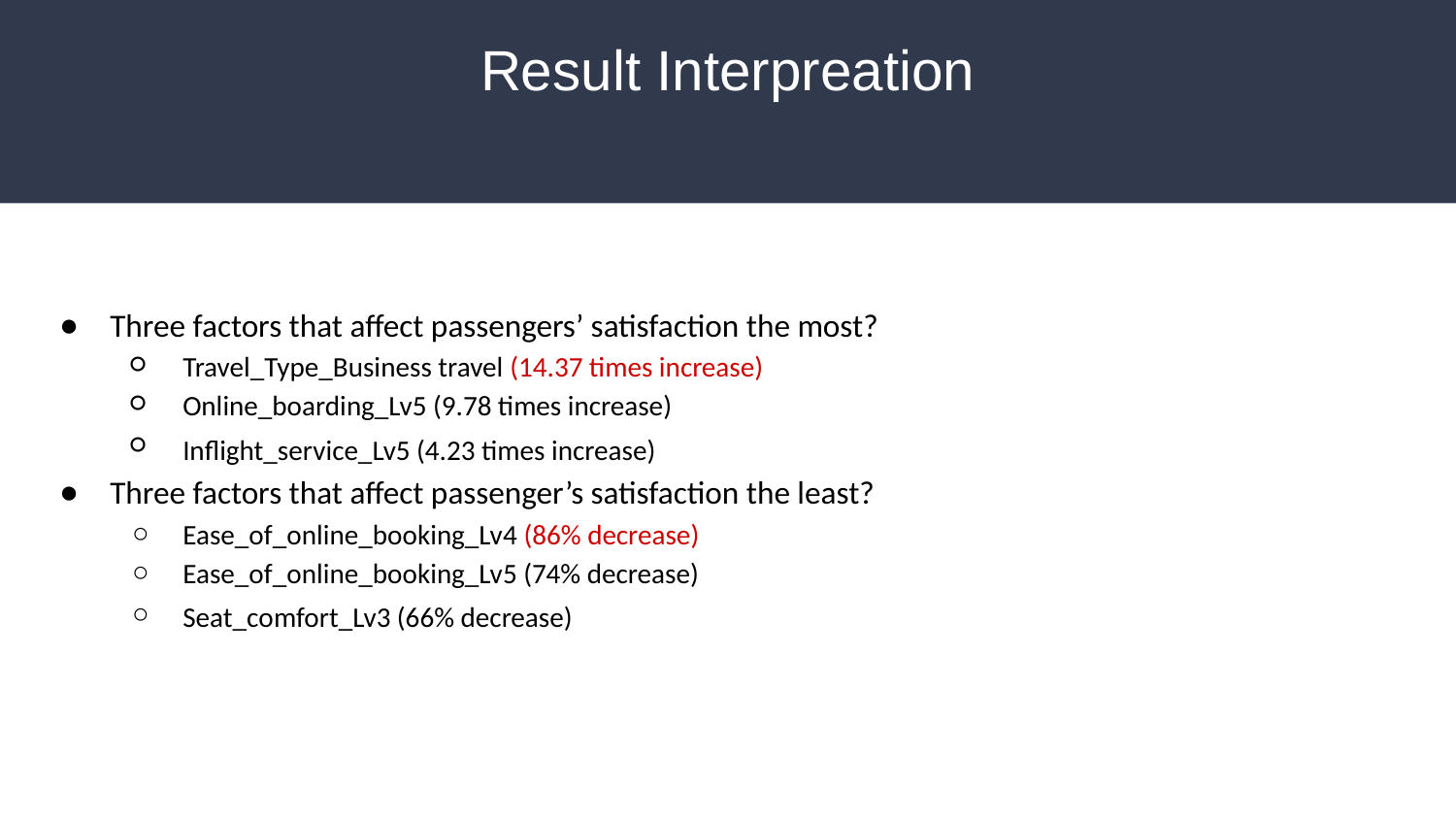

# Result Interpreation

Three factors that affect passengers’ satisfaction the most?
Travel_Type_Business travel (14.37 times increase)
Online_boarding_Lv5 (9.78 times increase)
Inflight_service_Lv5 (4.23 times increase)
Three factors that affect passenger’s satisfaction the least?
Ease_of_online_booking_Lv4 (86% decrease)
Ease_of_online_booking_Lv5 (74% decrease)
Seat_comfort_Lv3 (66% decrease)